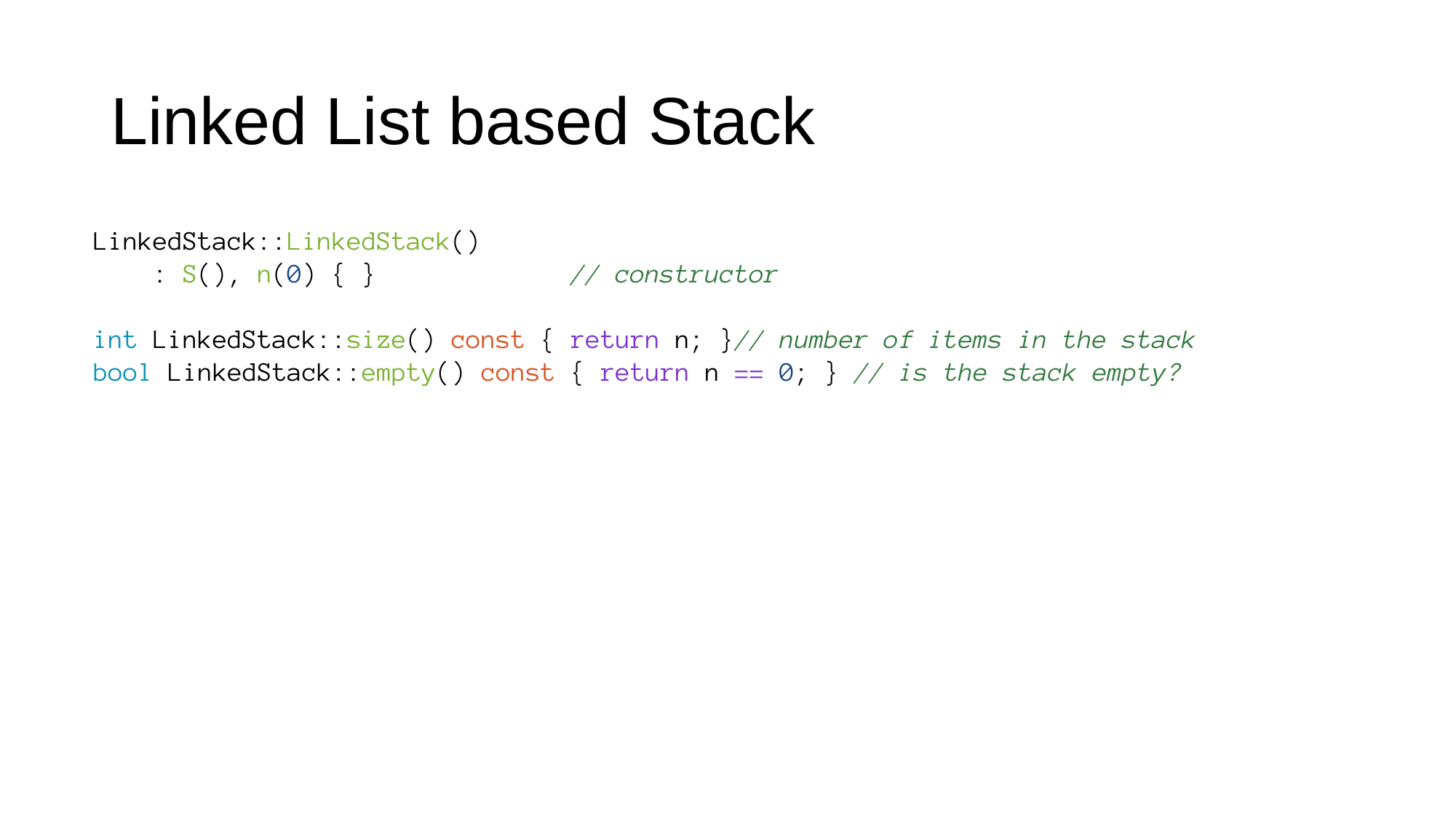

# Linked List based Stack
LinkedStack::LinkedStack()
    : S(), n(0) { }             // constructor
int LinkedStack::size() const { return n; }// number of items in the stack
bool LinkedStack::empty() const { return n == 0; } // is the stack empty?